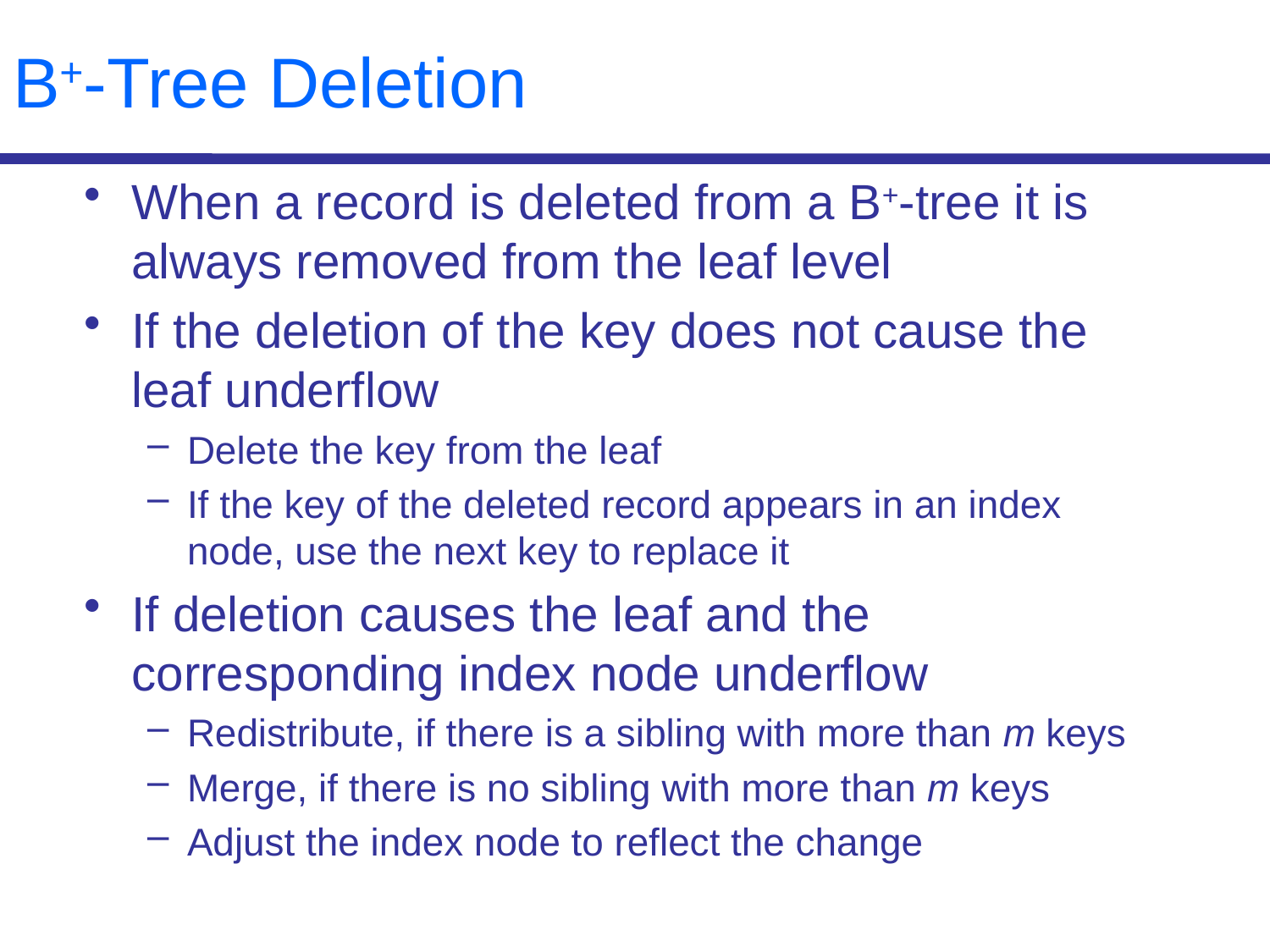

# B+-Tree Deletion
When a record is deleted from a B+-tree it is always removed from the leaf level
If the deletion of the key does not cause the leaf underflow
Delete the key from the leaf
If the key of the deleted record appears in an index node, use the next key to replace it
If deletion causes the leaf and the corresponding index node underflow
Redistribute, if there is a sibling with more than m keys
Merge, if there is no sibling with more than m keys
Adjust the index node to reflect the change